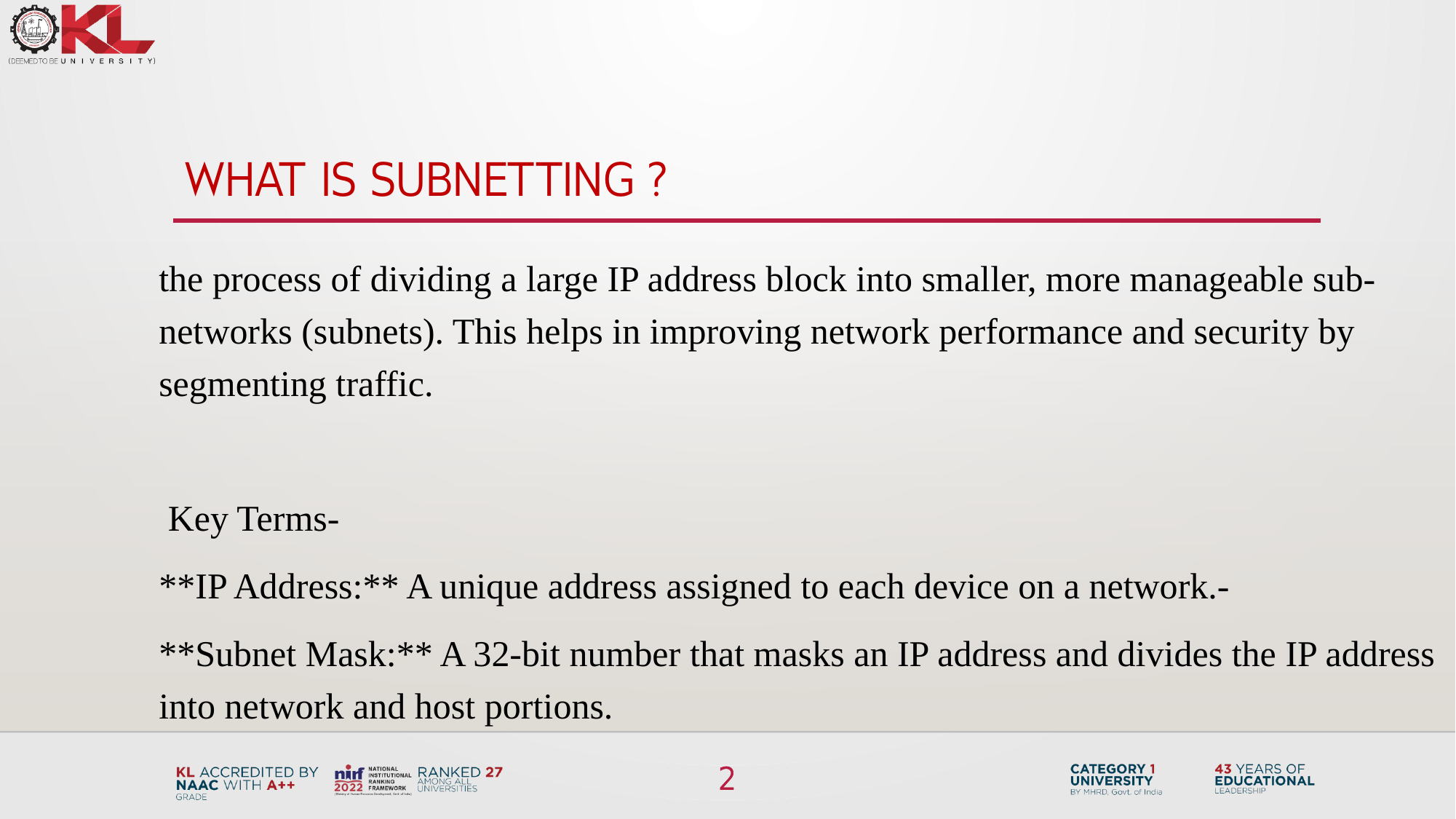

# What is subnetting ?
the process of dividing a large IP address block into smaller, more manageable sub-networks (subnets). This helps in improving network performance and security by segmenting traffic.

 Key Terms-
**IP Address:** A unique address assigned to each device on a network.-
**Subnet Mask:** A 32-bit number that masks an IP address and divides the IP address into network and host portions.

2
2